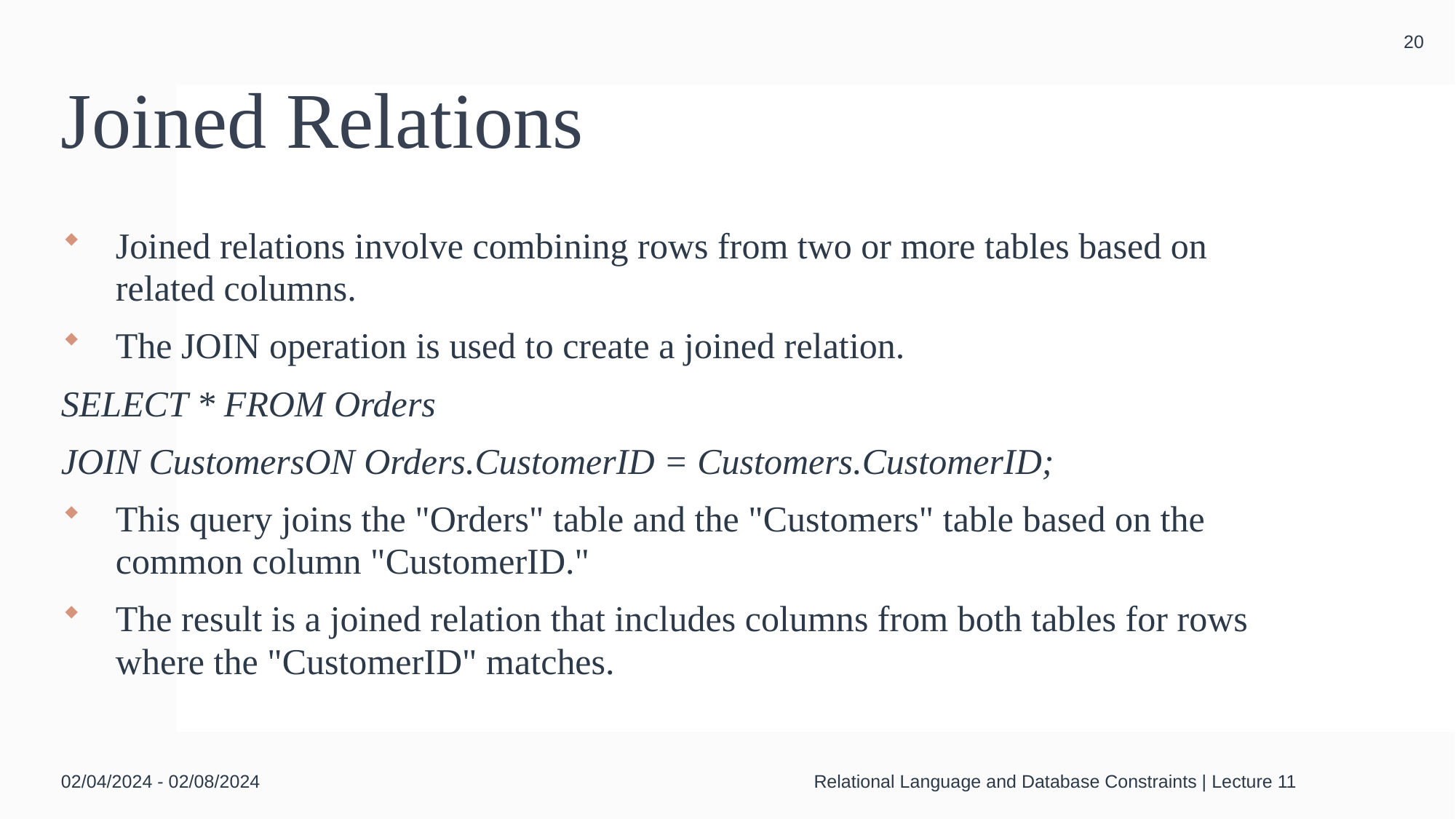

20
# Joined Relations
Joined relations involve combining rows from two or more tables based on related columns.
The JOIN operation is used to create a joined relation.
SELECT * FROM Orders
JOIN CustomersON Orders.CustomerID = Customers.CustomerID;
This query joins the "Orders" table and the "Customers" table based on the common column "CustomerID."
The result is a joined relation that includes columns from both tables for rows where the "CustomerID" matches.
02/04/2024 - 02/08/2024
Relational Language and Database Constraints | Lecture 11